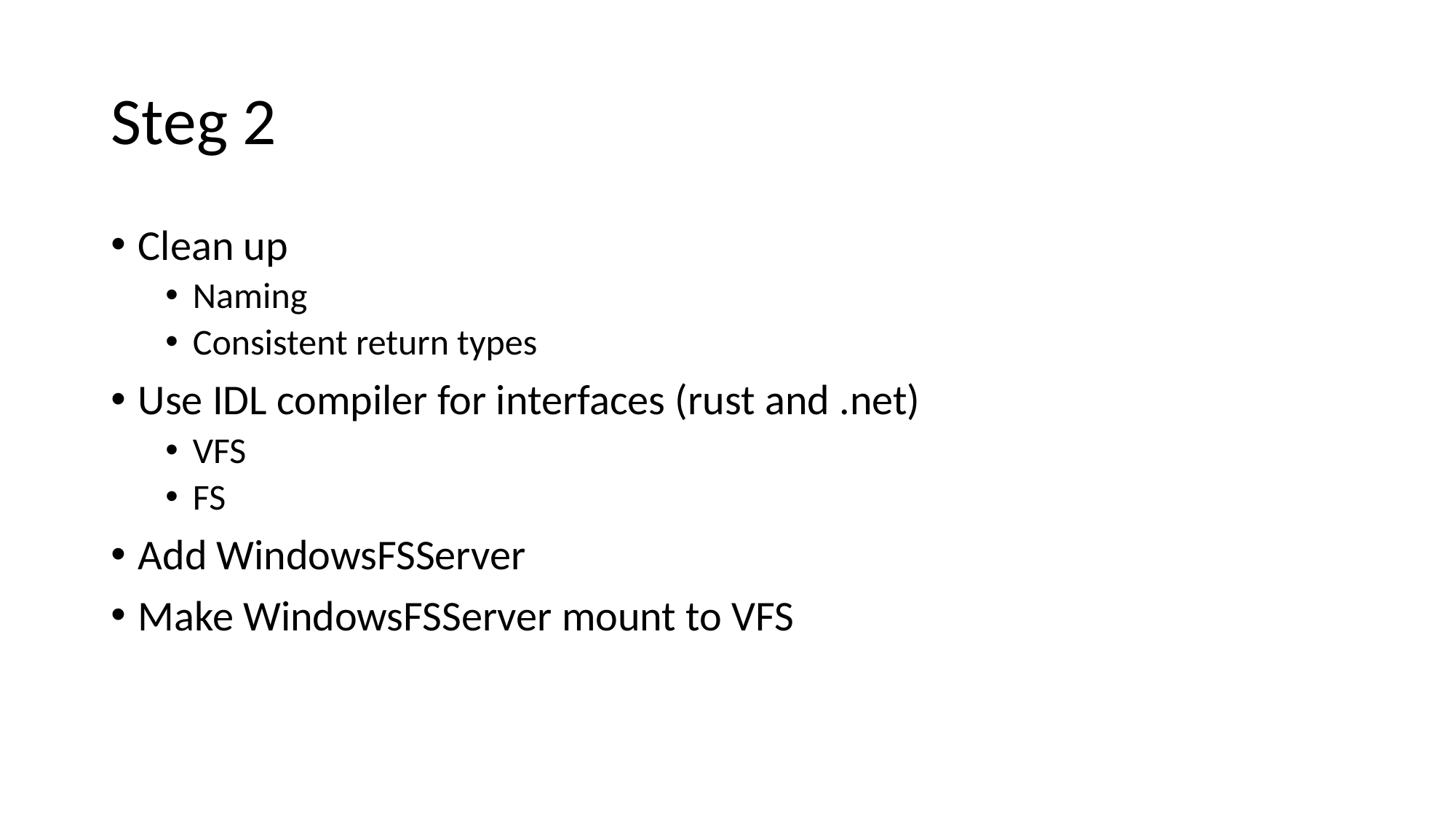

# Steg 2
Clean up
Naming
Consistent return types
Use IDL compiler for interfaces (rust and .net)
VFS
FS
Add WindowsFSServer
Make WindowsFSServer mount to VFS